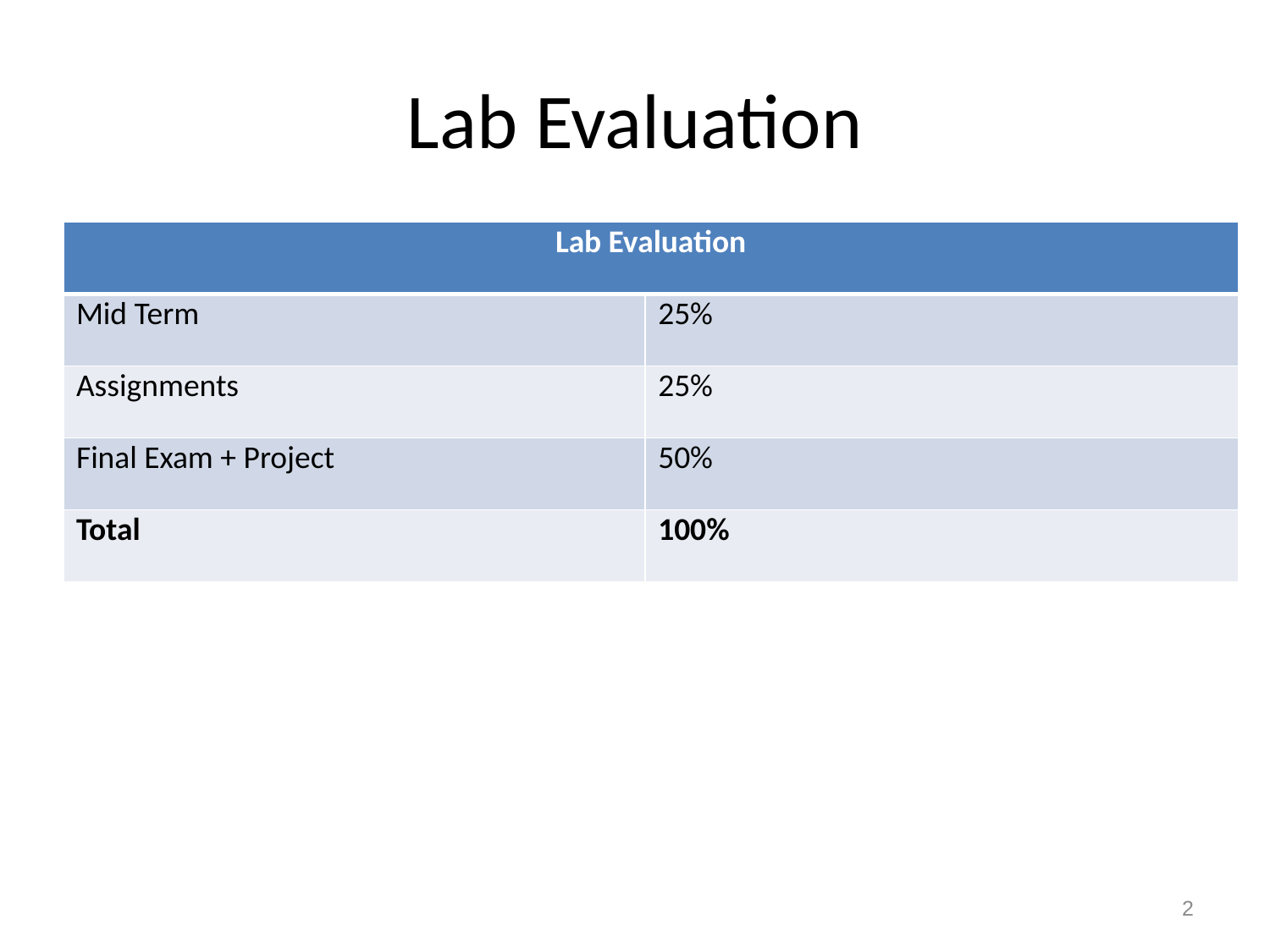

# Lab Evaluation
| Lab Evaluation |  |
| --- | --- |
| Mid Term | 25% |
| Assignments | 25% |
| Final Exam + Project | 50% |
| Total | 100% |
2